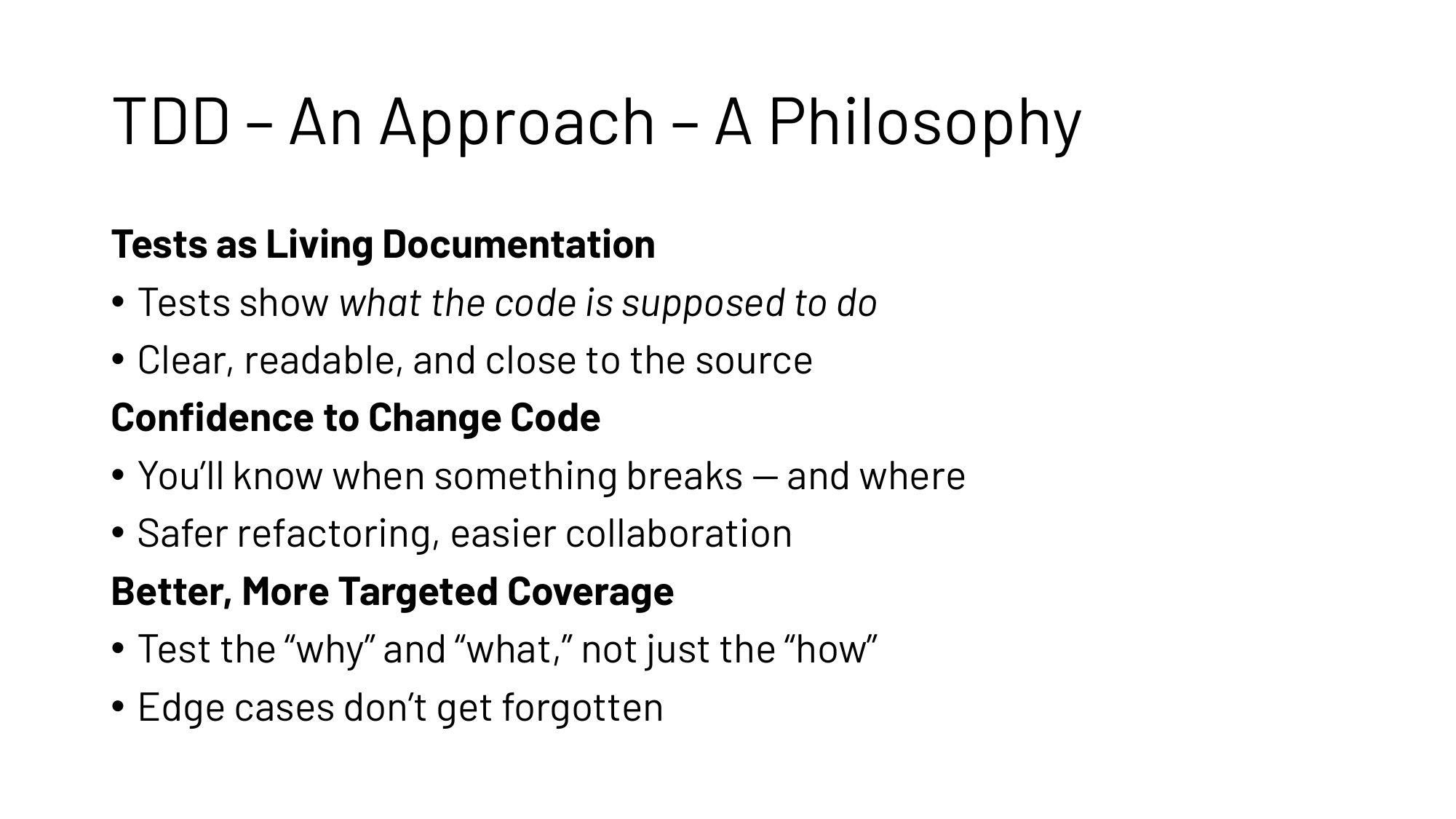

# TDD – An Approach – A Philosophy
Tests as Living Documentation
Tests show what the code is supposed to do
Clear, readable, and close to the source
Confidence to Change Code
You’ll know when something breaks — and where
Safer refactoring, easier collaboration
Better, More Targeted Coverage
Test the “why” and “what,” not just the “how”
Edge cases don’t get forgotten